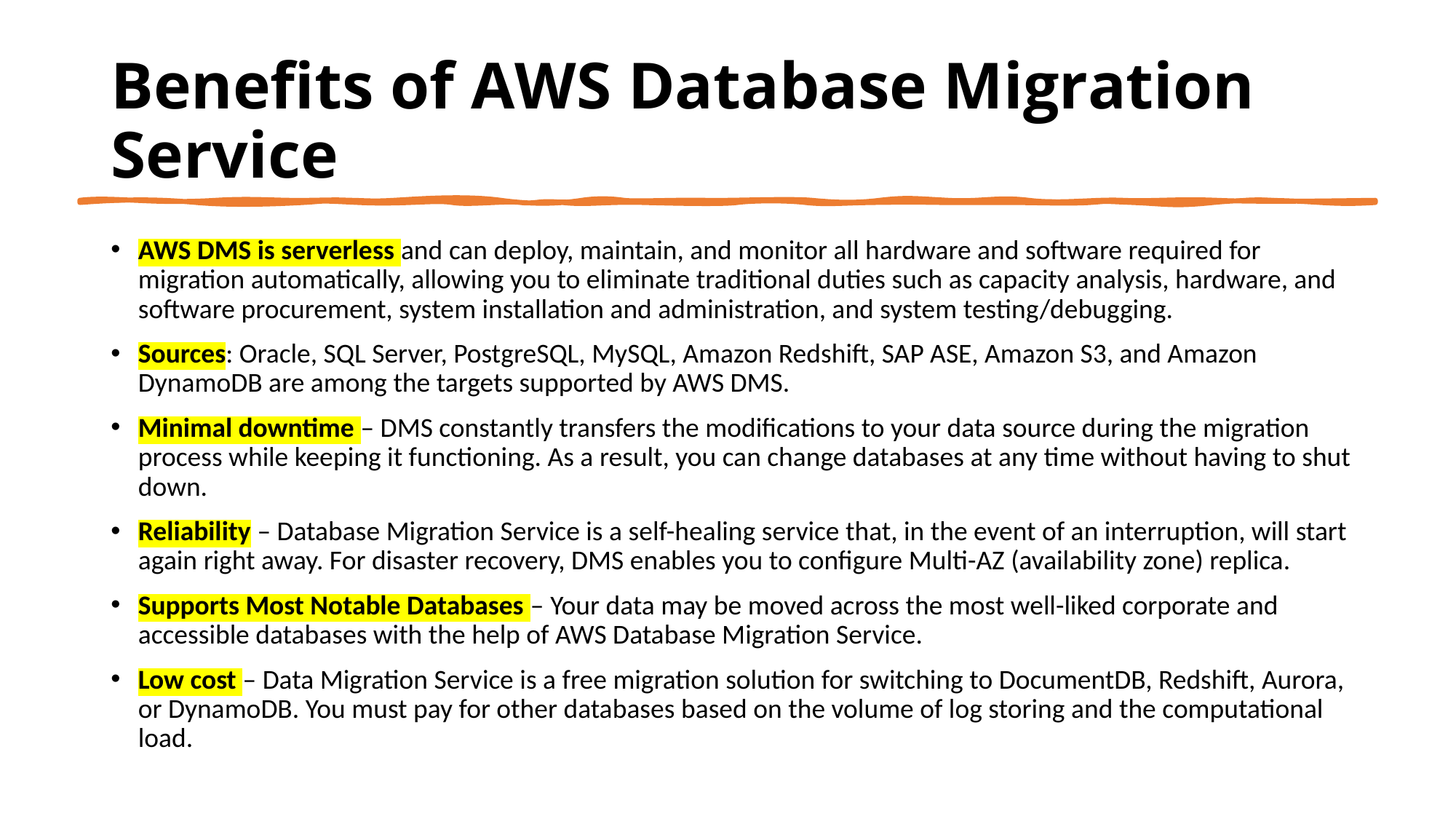

# Benefits of AWS Database Migration Service

AWS DMS is serverless and can deploy, maintain, and monitor all hardware and software required for migration automatically, allowing you to eliminate traditional duties such as capacity analysis, hardware, and software procurement, system installation and administration, and system testing/debugging.
Sources: Oracle, SQL Server, PostgreSQL, MySQL, Amazon Redshift, SAP ASE, Amazon S3, and Amazon DynamoDB are among the targets supported by AWS DMS.
Minimal downtime – DMS constantly transfers the modifications to your data source during the migration process while keeping it functioning. As a result, you can change databases at any time without having to shut down.
Reliability – Database Migration Service is a self-healing service that, in the event of an interruption, will start again right away. For disaster recovery, DMS enables you to configure Multi-AZ (availability zone) replica.
Supports Most Notable Databases – Your data may be moved across the most well-liked corporate and accessible databases with the help of AWS Database Migration Service.
Low cost – Data Migration Service is a free migration solution for switching to DocumentDB, Redshift, Aurora, or DynamoDB. You must pay for other databases based on the volume of log storing and the computational load.